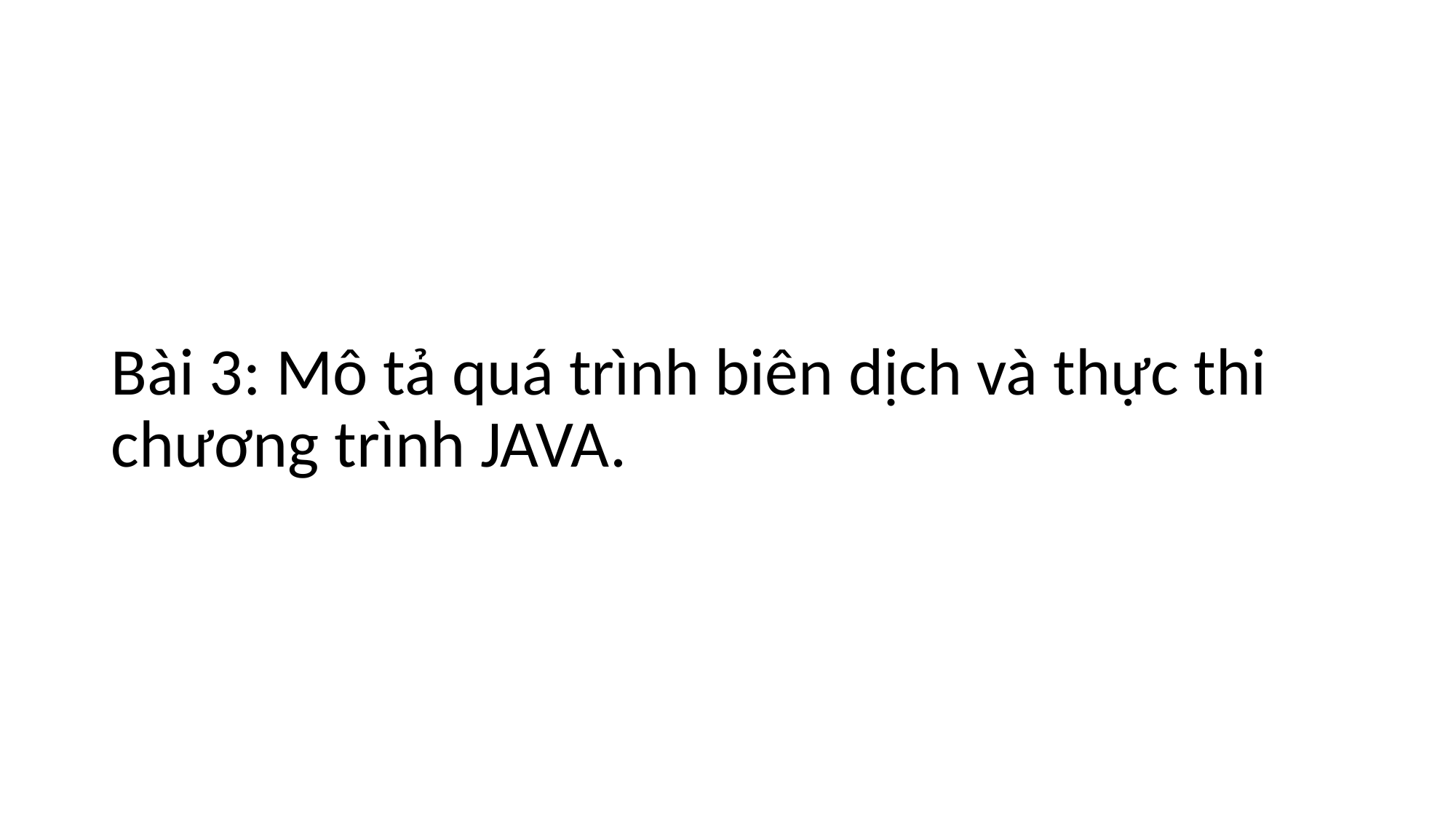

# Bài 3: Mô tả quá trình biên dịch và thực thi chương trình JAVA.